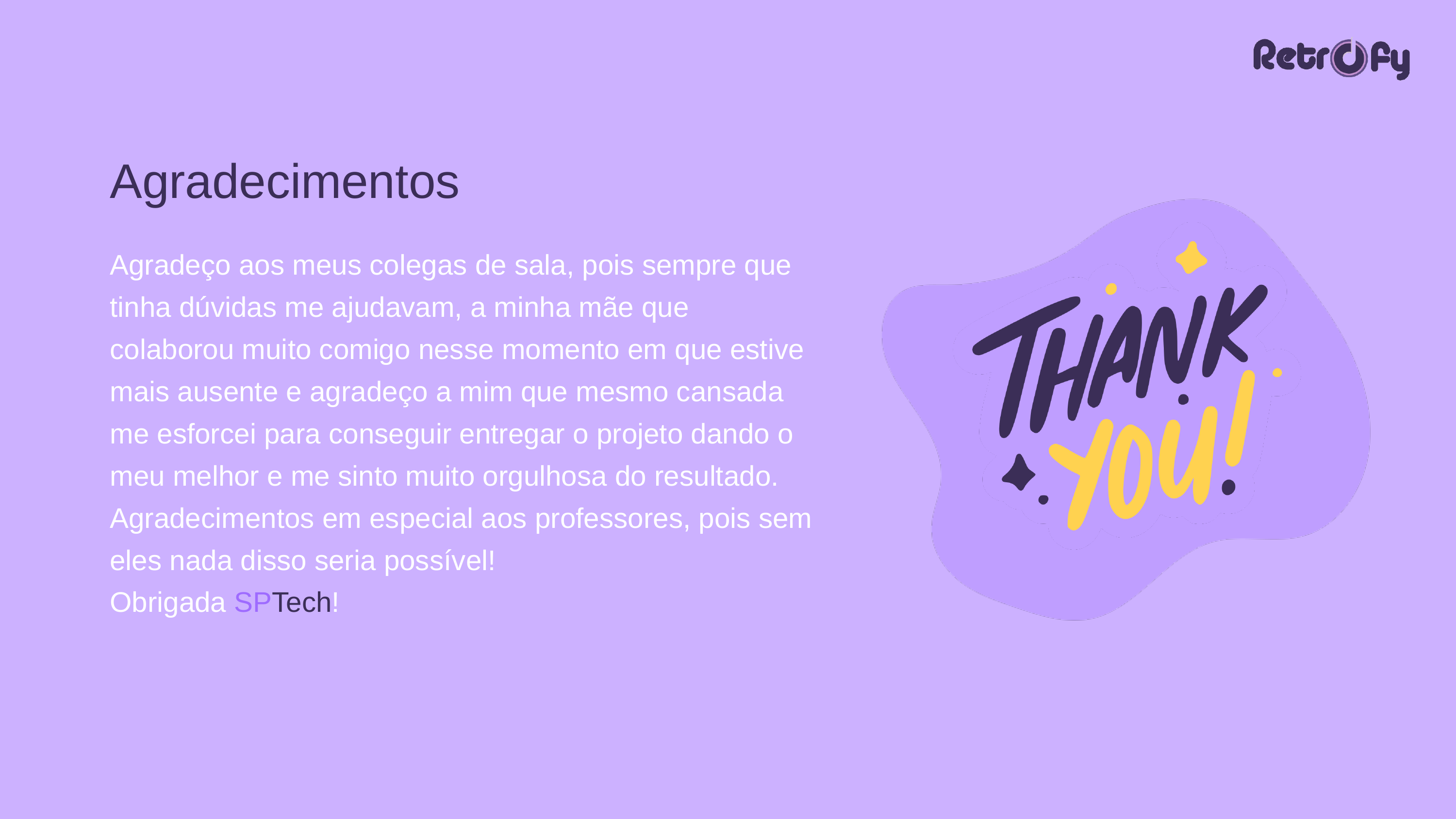

Agradecimentos

Agradeço aos meus colegas de sala, pois sempre que tinha dúvidas me ajudavam, a minha mãe que colaborou muito comigo nesse momento em que estive mais ausente e agradeço a mim que mesmo cansada me esforcei para conseguir entregar o projeto dando o meu melhor e me sinto muito orgulhosa do resultado.
Agradecimentos em especial aos professores, pois sem eles nada disso seria possível!
Obrigada SPTech!